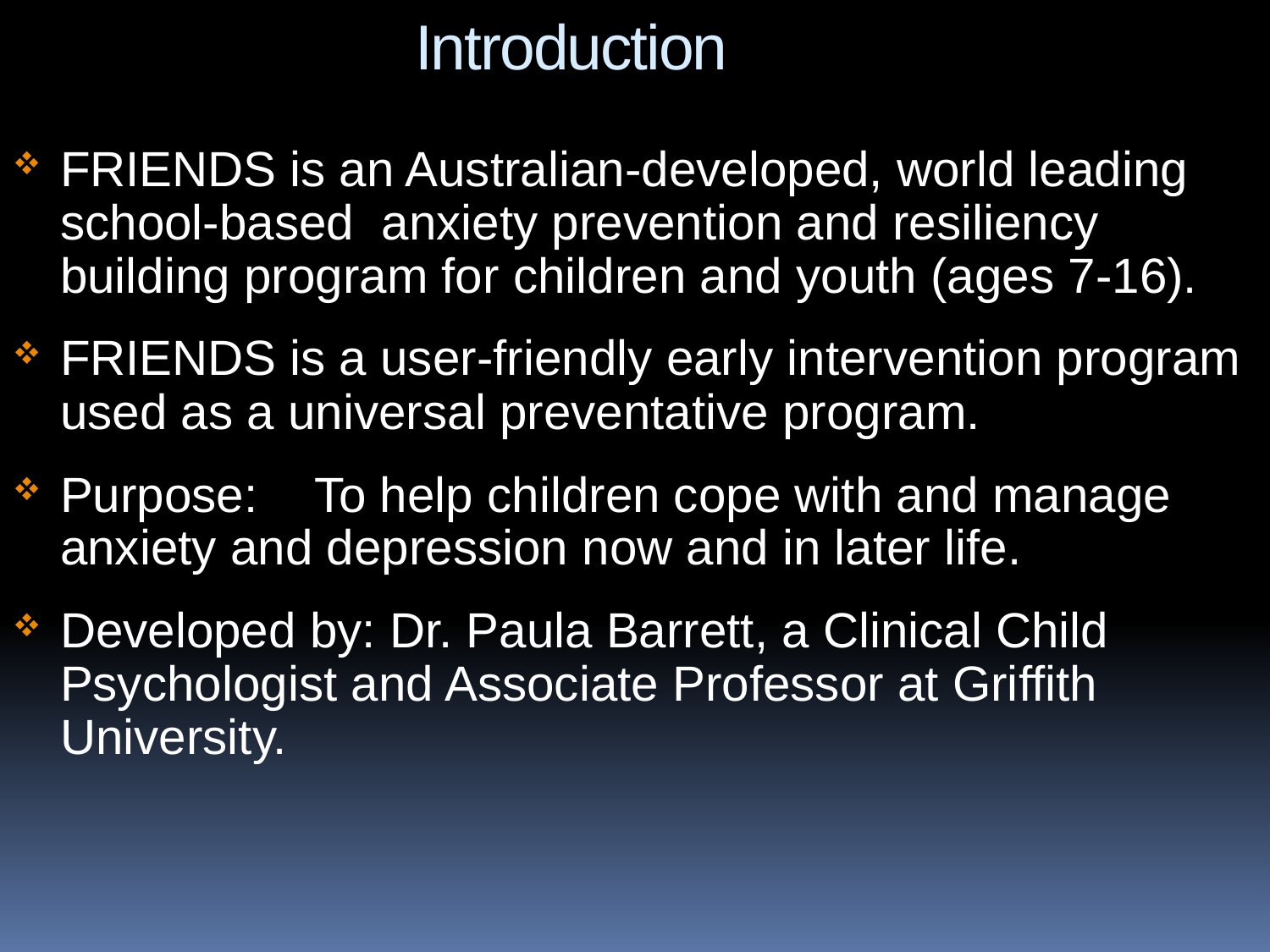

Introduction
FRIENDS is an Australian-developed, world leading school-based  anxiety prevention and resiliency building program for children and youth (ages 7-16).
FRIENDS is a user-friendly early intervention program used as a universal preventative program.
Purpose:	To help children cope with and manage anxiety and depression now and in later life.
Developed by: Dr. Paula Barrett, a Clinical Child Psychologist and Associate Professor at Griffith University.